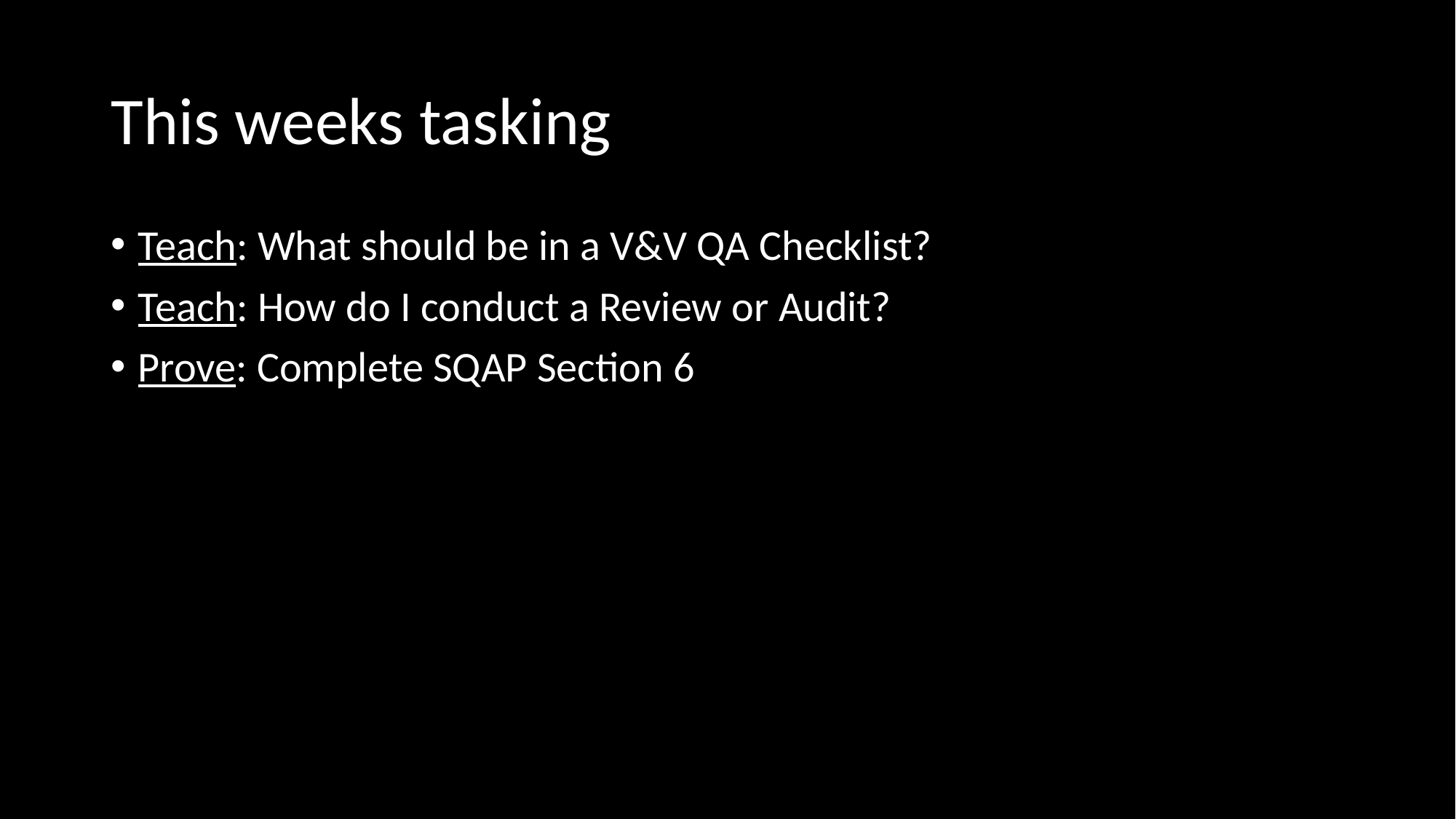

# This weeks tasking
Teach: What should be in a V&V QA Checklist?
Teach: How do I conduct a Review or Audit?
Prove: Complete SQAP Section 6